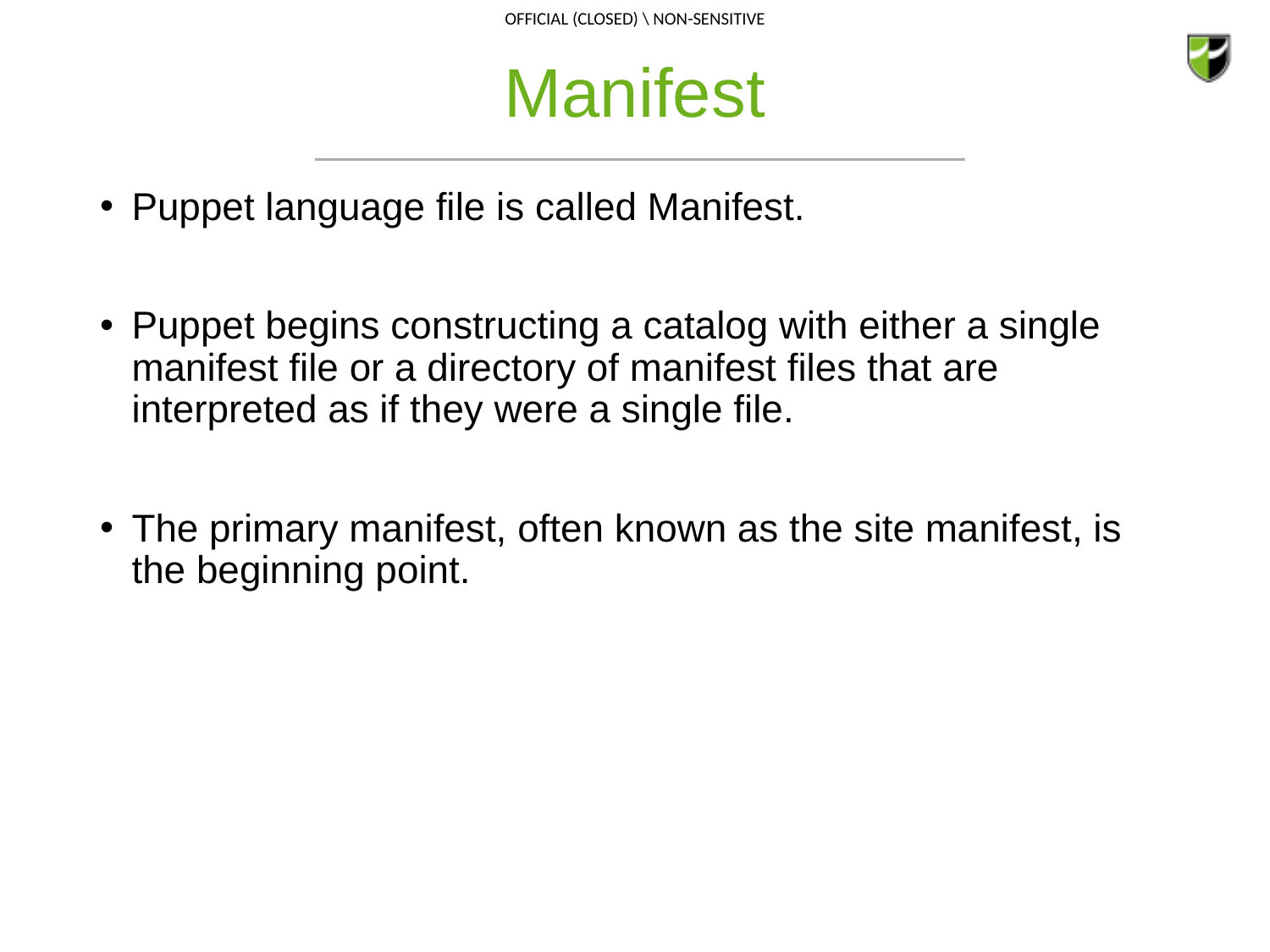

# Manifest
Puppet language file is called Manifest.

Puppet begins constructing a catalog with either a single manifest file or a directory of manifest files that are interpreted as if they were a single file.

The primary manifest, often known as the site manifest, is the beginning point.